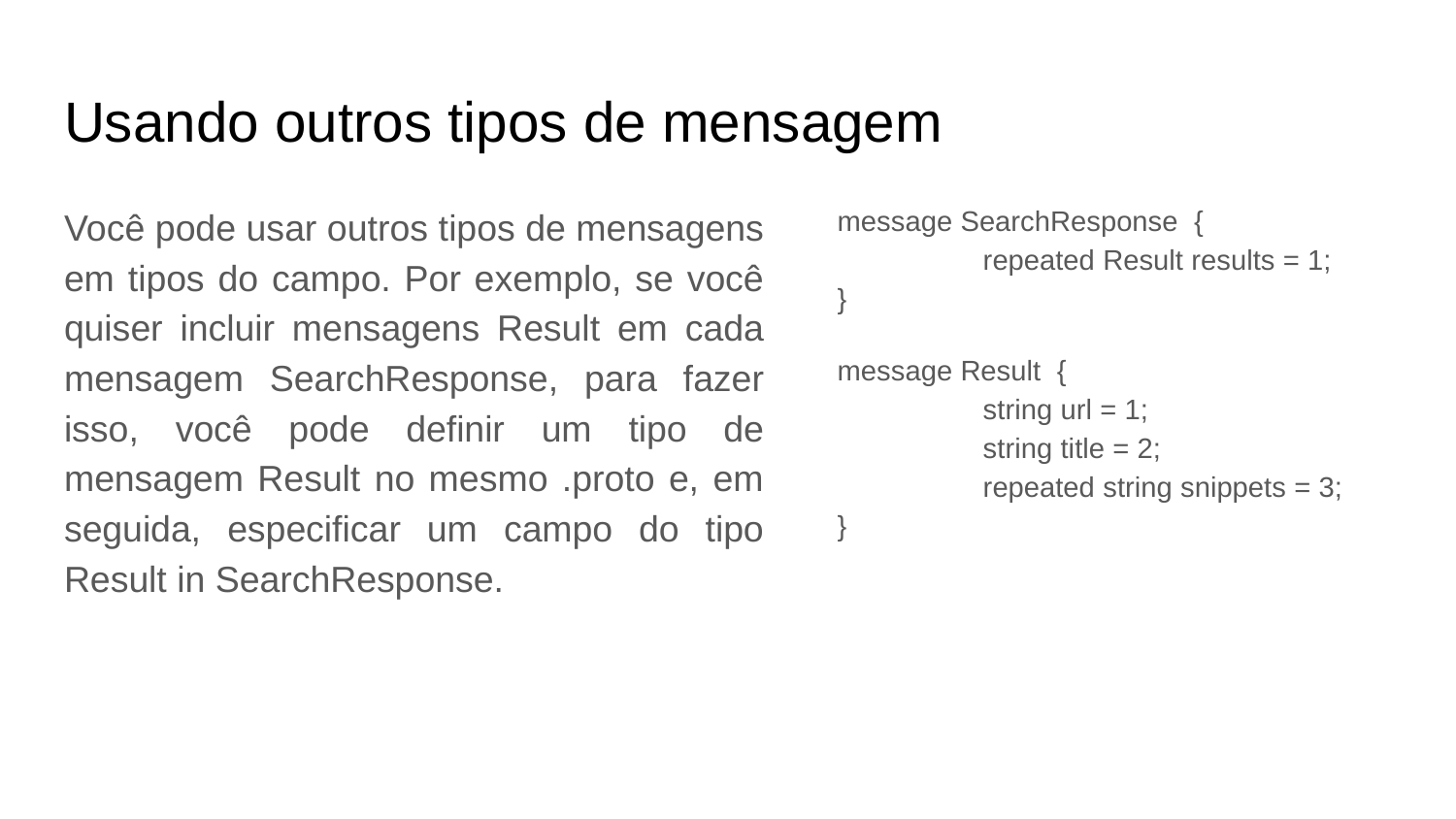

# Usando outros tipos de mensagem
Você pode usar outros tipos de mensagens em tipos do campo. Por exemplo, se você quiser incluir mensagens Result em cada mensagem SearchResponse, para fazer isso, você pode definir um tipo de mensagem Result no mesmo .proto e, em seguida, especificar um campo do tipo Result in SearchResponse.

message SearchResponse  {
	repeated Result results = 1;
}
message Result  {
	string url = 1;
	string title = 2;
	repeated string snippets = 3;
}